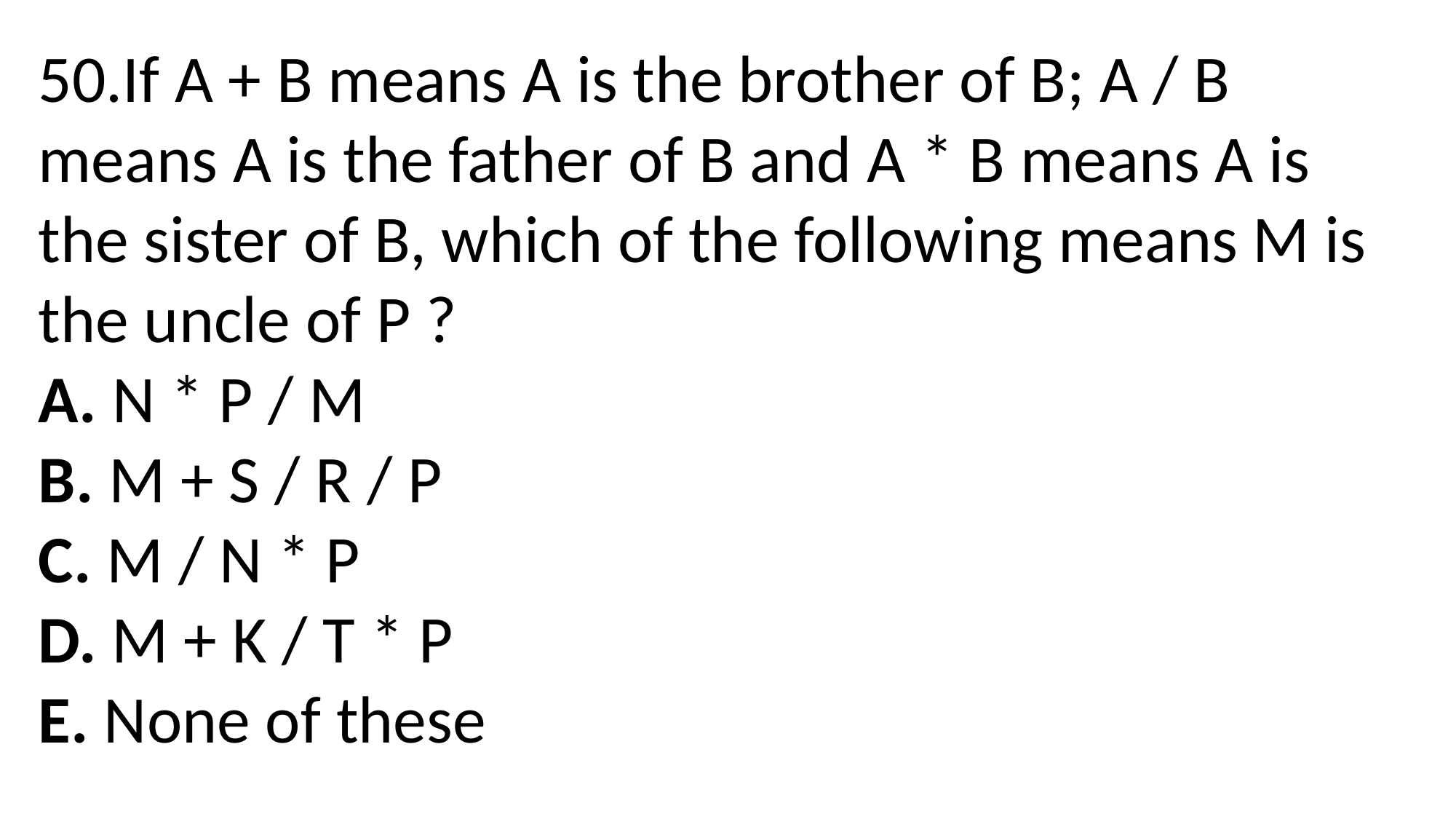

50.If A + B means A is the brother of B; A / B means A is the father of B and A * B means A is the sister of B, which of the following means M is the uncle of P ?
A. N * P / M
B. M + S / R / P
C. M / N * P
D. M + K / T * P
E. None of these